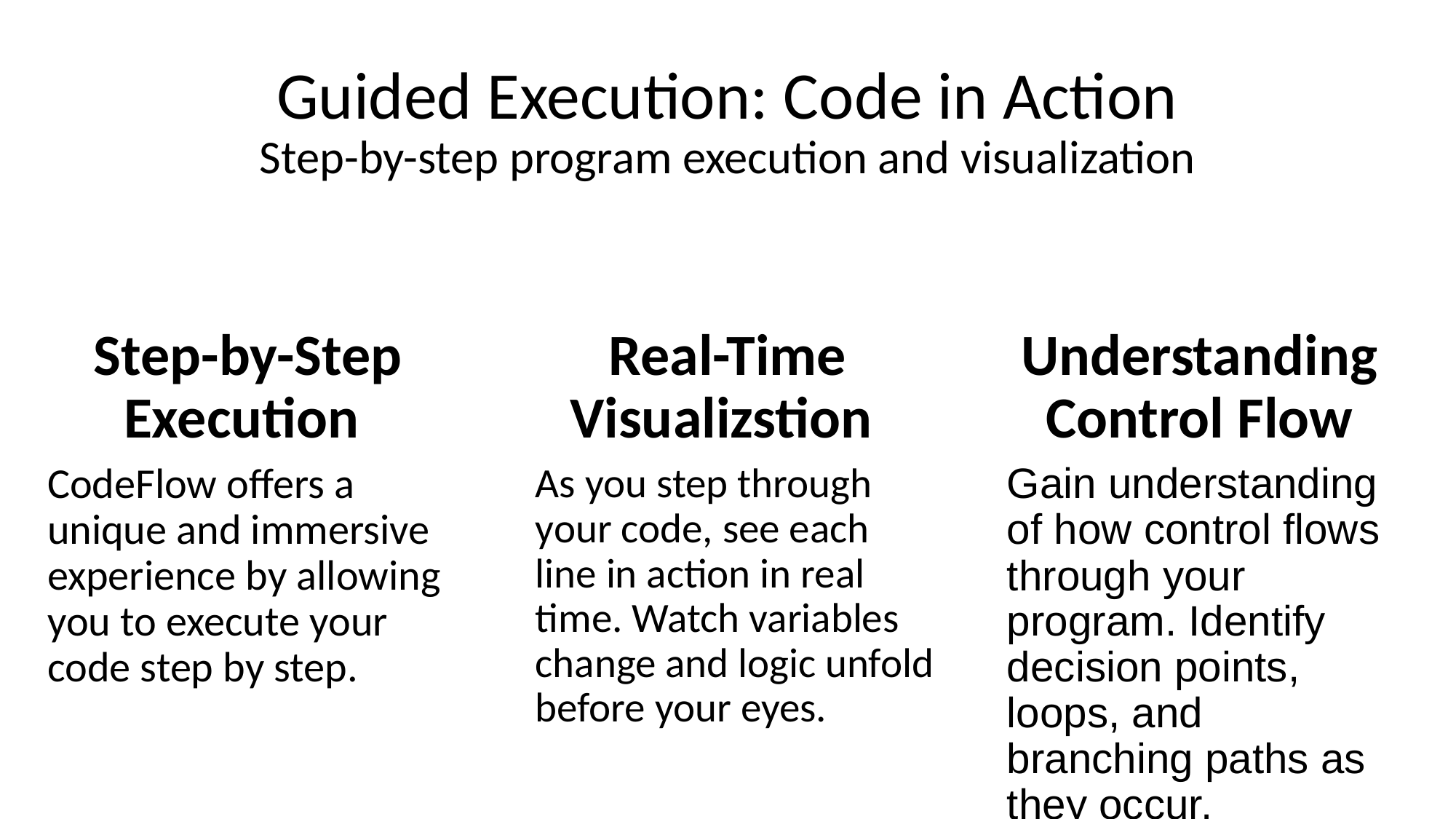

# Guided Execution: Code in Action Step-by-step program execution and visualization
Step-by-Step Execution
Real-Time Visualizstion
Understanding Control Flow
CodeFlow offers a unique and immersive experience by allowing you to execute your code step by step.
As you step through your code, see each line in action in real time. Watch variables change and logic unfold before your eyes.
Gain understanding of how control flows through your program. Identify decision points, loops, and branching paths as they occur.